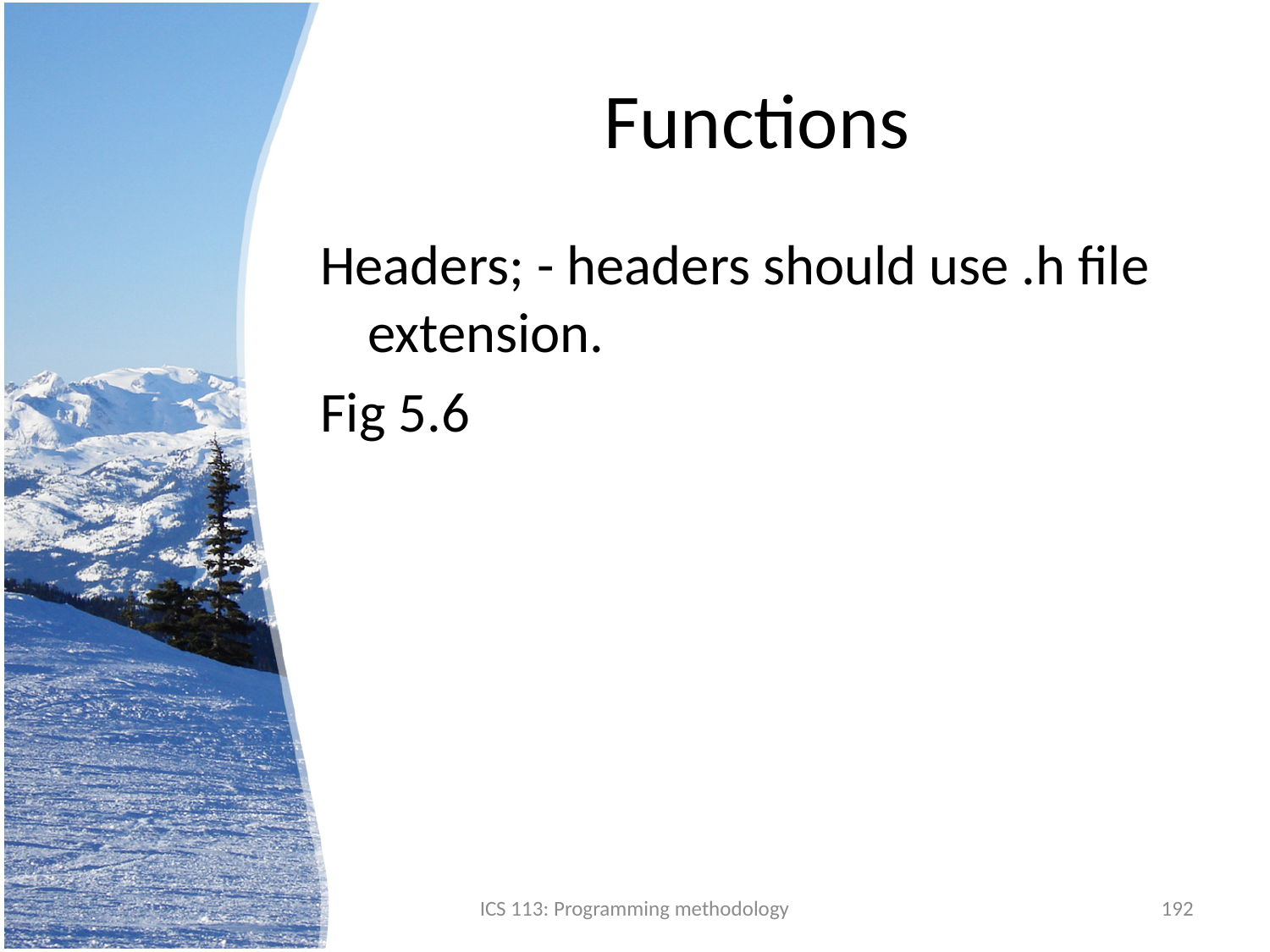

# Functions
Headers; - headers should use .h file extension.
Fig 5.6

ICS 113: Programming methodology
192